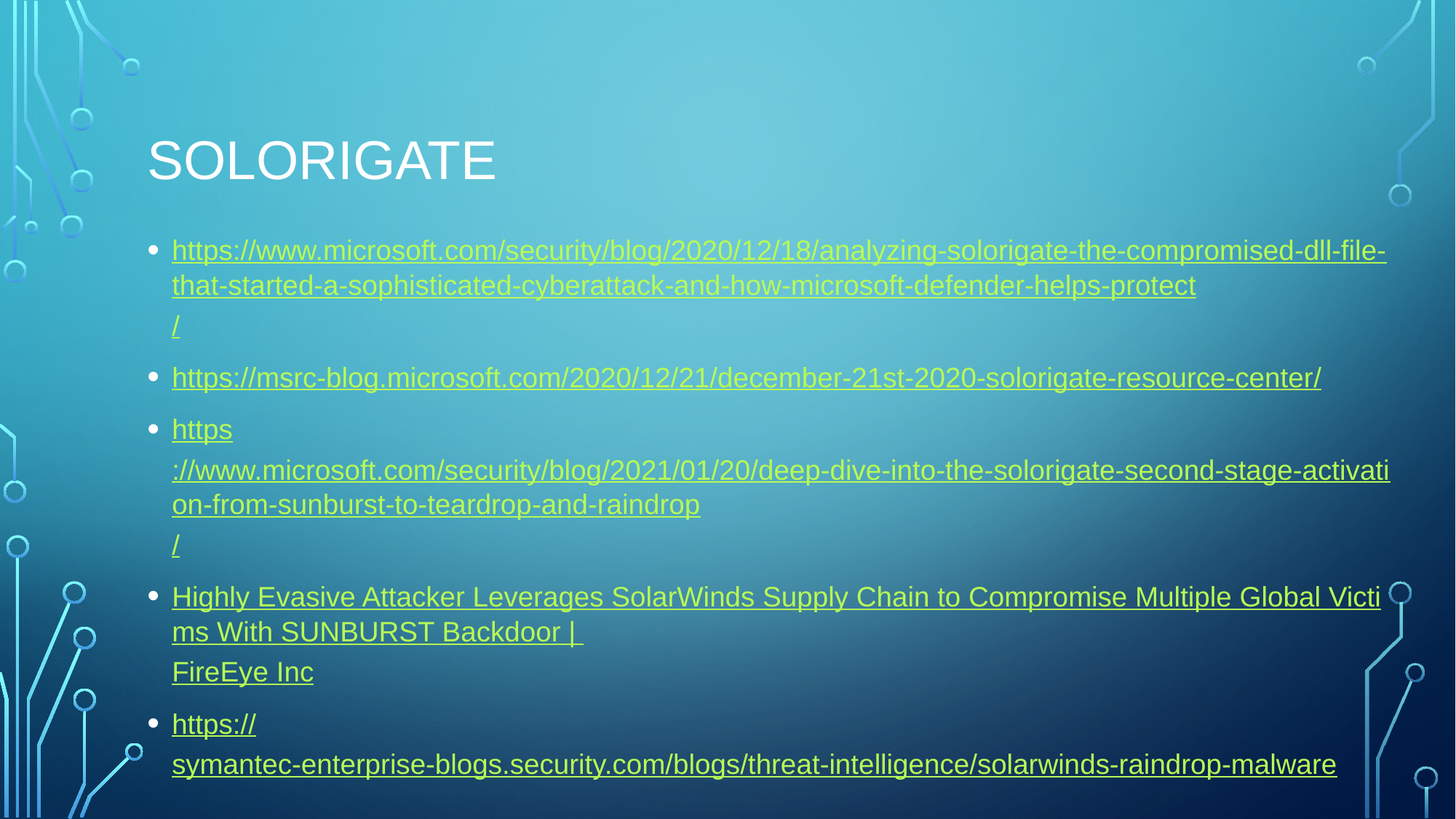

# Solorigate
https://www.microsoft.com/security/blog/2020/12/18/analyzing-solorigate-the-compromised-dll-file-that-started-a-sophisticated-cyberattack-and-how-microsoft-defender-helps-protect/
https://msrc-blog.microsoft.com/2020/12/21/december-21st-2020-solorigate-resource-center/
https://www.microsoft.com/security/blog/2021/01/20/deep-dive-into-the-solorigate-second-stage-activation-from-sunburst-to-teardrop-and-raindrop/
Highly Evasive Attacker Leverages SolarWinds Supply Chain to Compromise Multiple Global Victims With SUNBURST Backdoor | FireEye Inc
https://symantec-enterprise-blogs.security.com/blogs/threat-intelligence/solarwinds-raindrop-malware